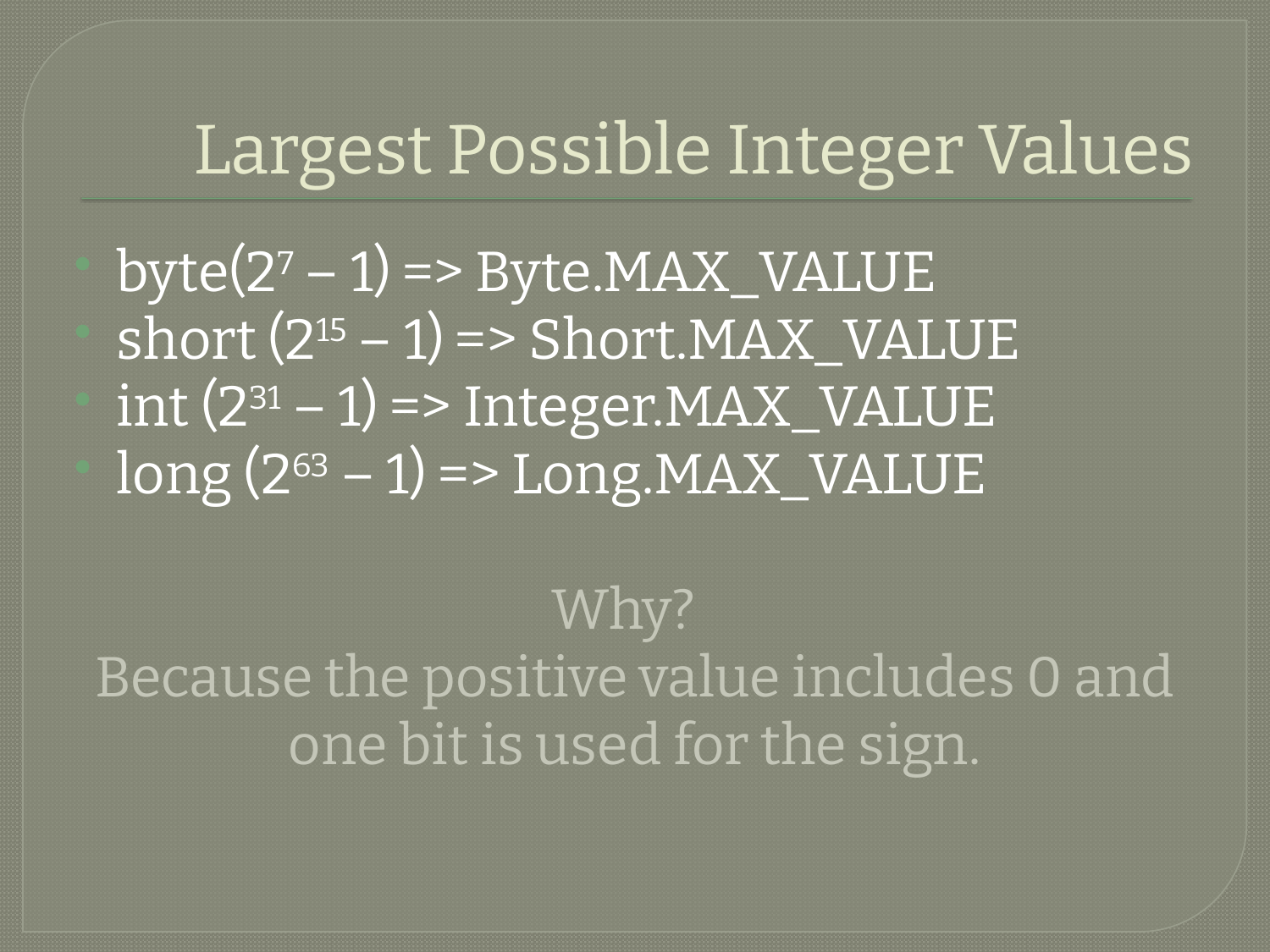

# Largest Possible Integer Values
byte(27 – 1) => Byte.MAX_VALUE
short (215 – 1) => Short.MAX_VALUE
int (231 – 1) => Integer.MAX_VALUE
long (263 – 1) => Long.MAX_VALUE

Why?
Because the positive value includes 0 and one bit is used for the sign.